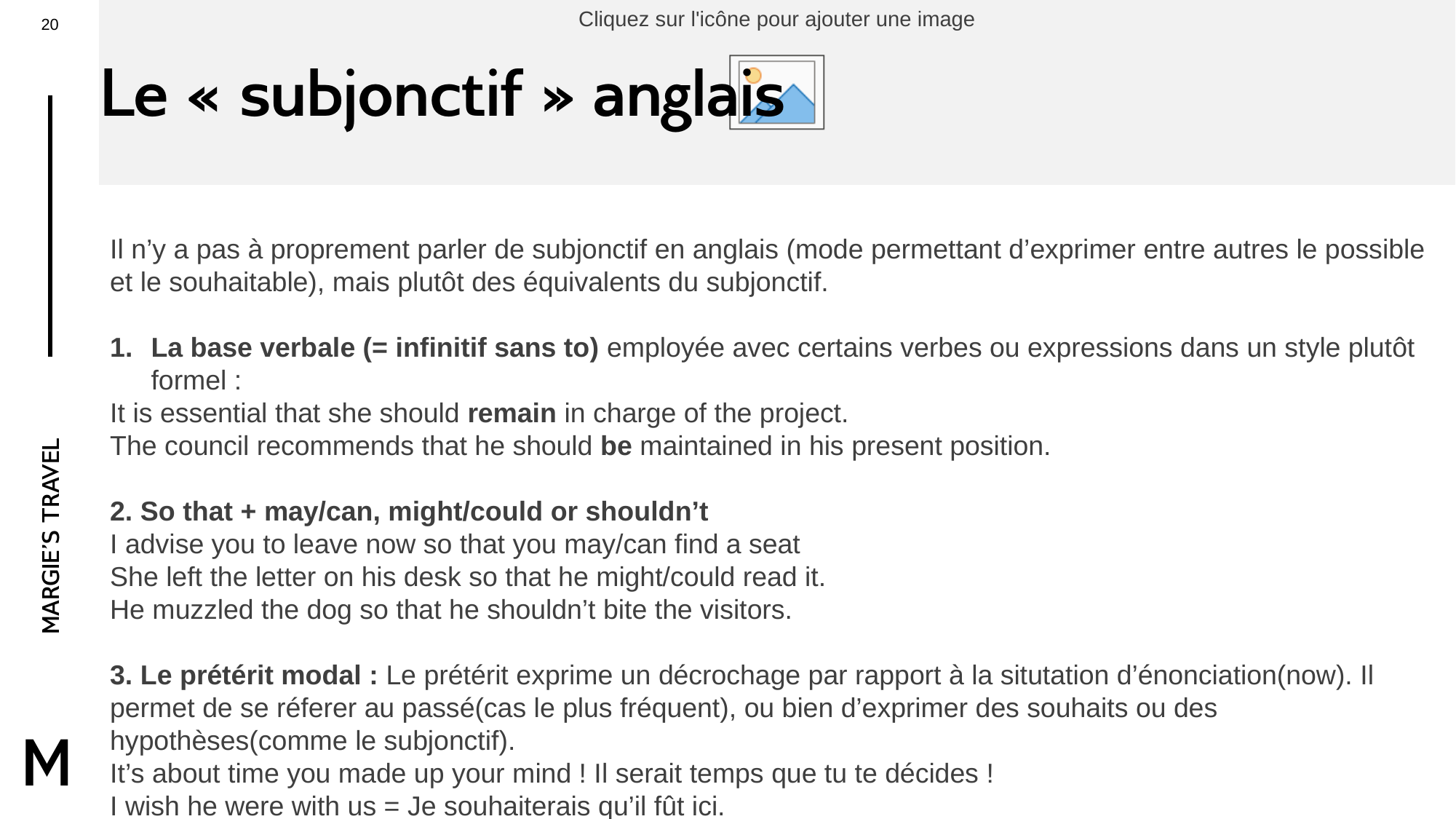

# Le « subjonctif » anglais
Il n’y a pas à proprement parler de subjonctif en anglais (mode permettant d’exprimer entre autres le possible et le souhaitable), mais plutôt des équivalents du subjonctif.

La base verbale (= infinitif sans to) employée avec certains verbes ou expressions dans un style plutôt formel :
It is essential that she should remain in charge of the project.
The council recommends that he should be maintained in his present position.

2. So that + may/can, might/could or shouldn’t
I advise you to leave now so that you may/can find a seat
She left the letter on his desk so that he might/could read it.
He muzzled the dog so that he shouldn’t bite the visitors.

3. Le prétérit modal : Le prétérit exprime un décrochage par rapport à la situtation d’énonciation(now). Il permet de se réferer au passé(cas le plus fréquent), ou bien d’exprimer des souhaits ou des hypothèses(comme le subjonctif).
It’s about time you made up your mind ! Il serait temps que tu te décides !
I wish he were with us = Je souhaiterais qu’il fût ici.
I wish she could understand my reasons = J’aimerai qu’elle me comprenne
I’d rather she hadn’t come = J’aurais préféré qu’elle ne vienne pas.